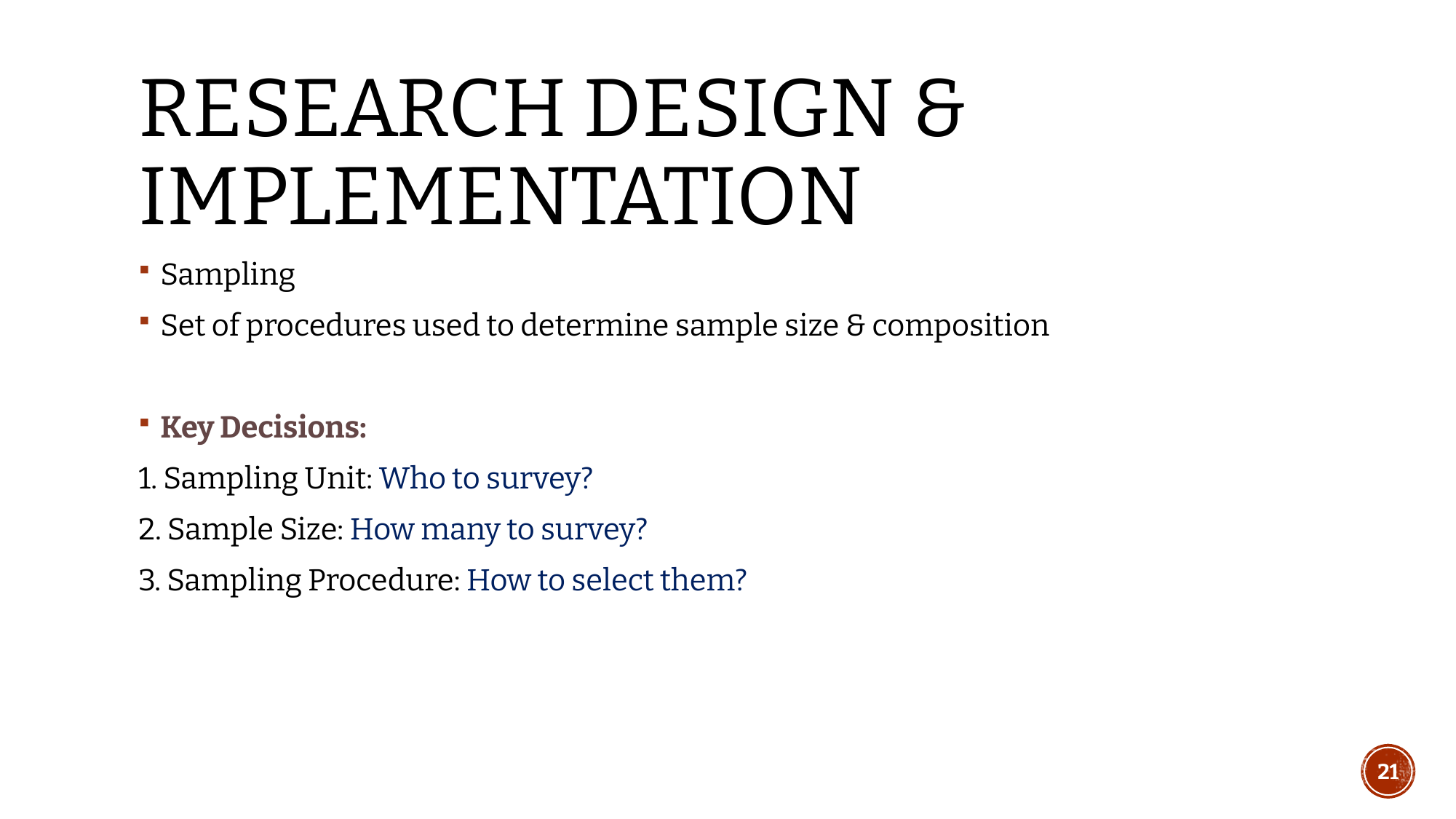

# Research design & implementation
Sampling
Set of procedures used to determine sample size & composition

Key Decisions:
1. Sampling Unit: Who to survey?
2. Sample Size: How many to survey?
3. Sampling Procedure: How to select them?

21